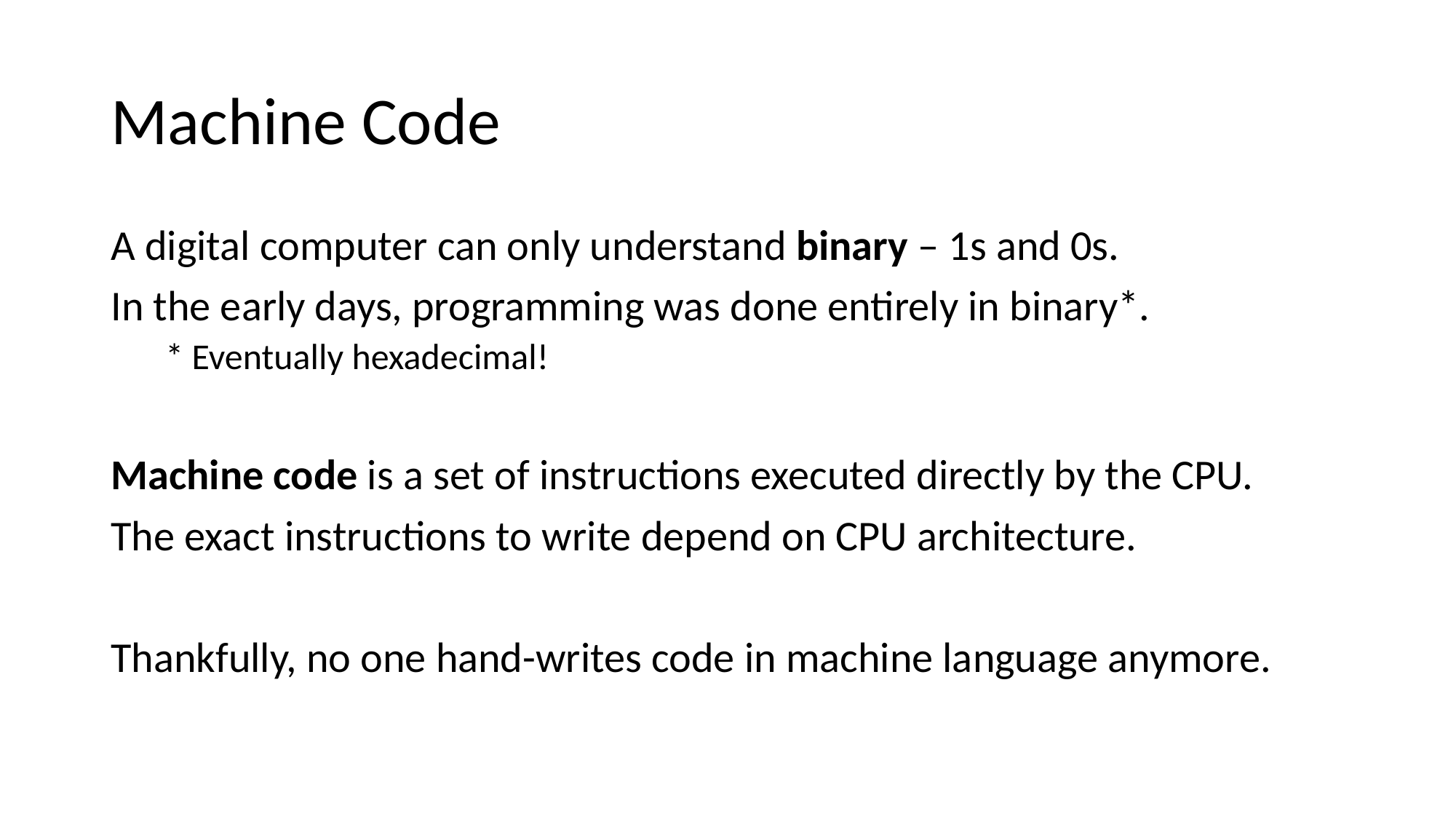

# Machine Code
A digital computer can only understand binary – 1s and 0s.
In the early days, programming was done entirely in binary*.
* Eventually hexadecimal!

Machine code is a set of instructions executed directly by the CPU.
The exact instructions to write depend on CPU architecture.

Thankfully, no one hand-writes code in machine language anymore.